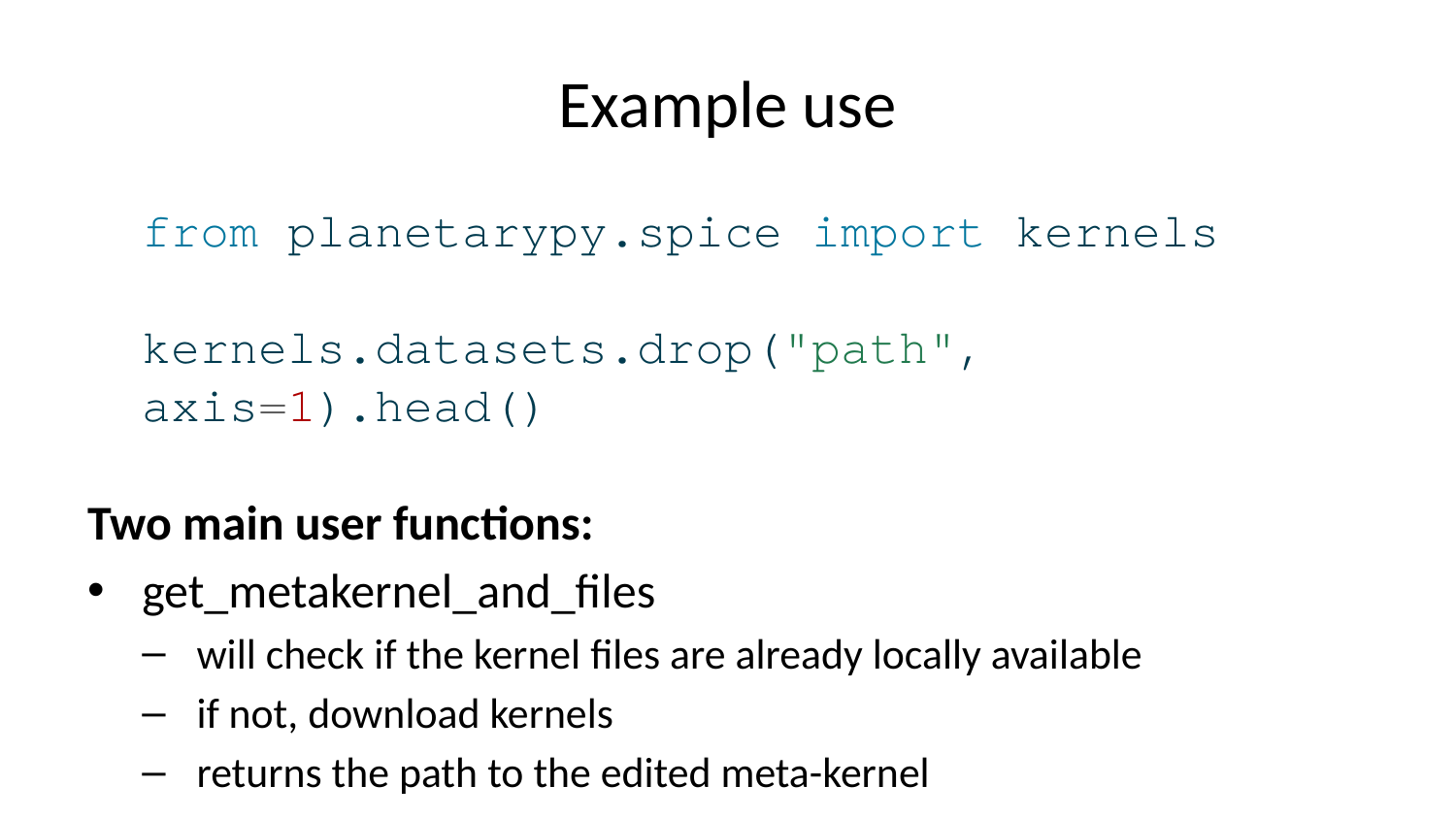

# Example use
from planetarypy.spice import kernels
kernels.datasets.drop("path", axis=1).head()
Two main user functions:
get_metakernel_and_files
will check if the kernel files are already locally available
if not, download kernels
returns the path to the edited meta-kernel
list_kernels_for_day
will only list kernel filenames valid for the given day